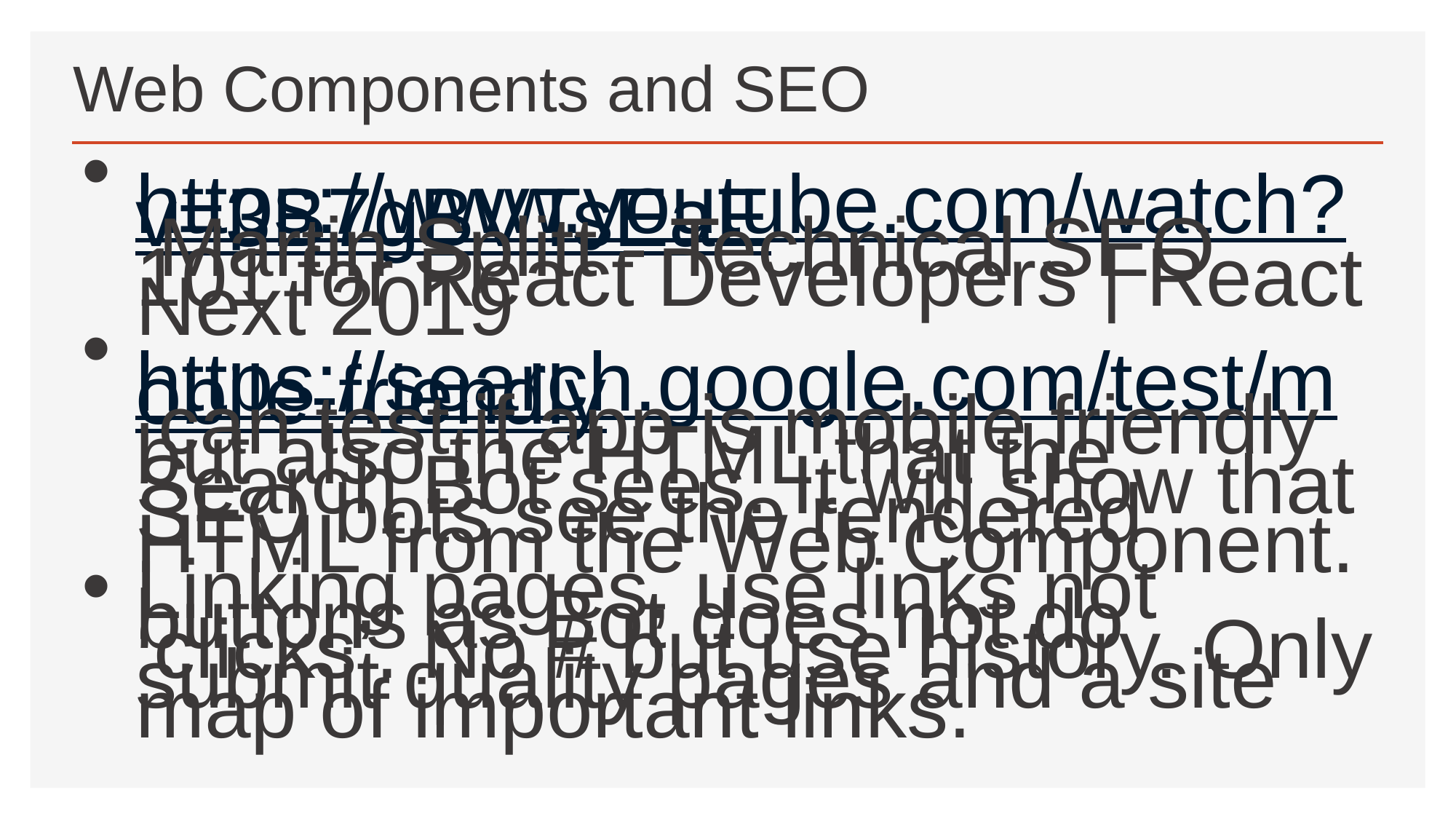

# Web Components and SEO
 https://www.youtube.com/watch?v=3B7gBVTsEaE Martin Splitt - Technical SEO 101 for React Developers | React Next 2019
 https://search.google.com/test/mobile-friendly can test if app is mobile friendly but also the HTML that the Search Bot sees. It will show that SEO bots see the rendered HTML from the Web Component.
Linking pages, use links not buttons as Bot does not do ‘clicks’. No # but use history. Only submit quality pages and a site map of important links.